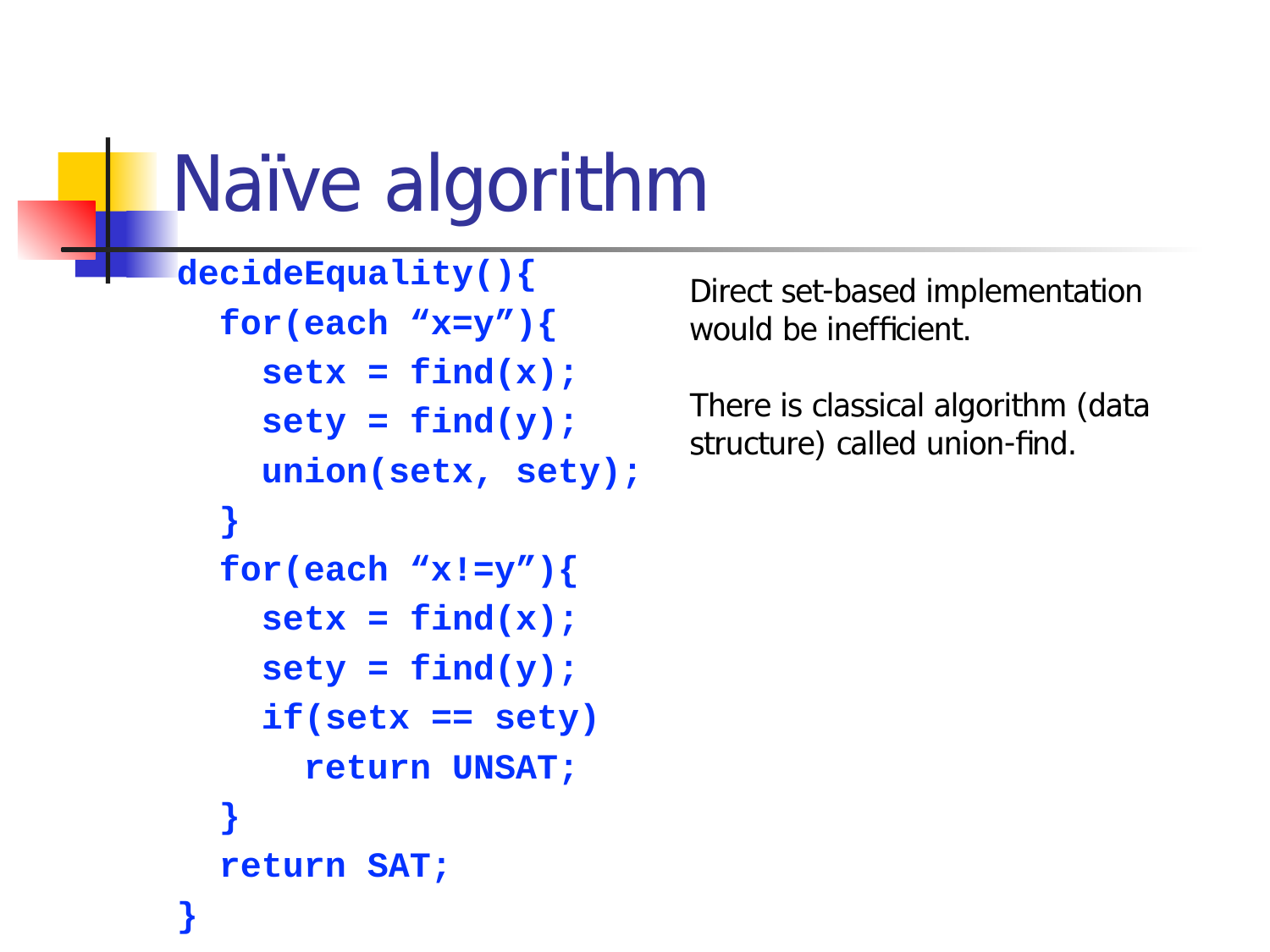

# Naïve algorithm
decideEquality(){
  for(each “x=y”){
    setx = find(x);
    sety = find(y);
    union(setx, sety);
  }
  for(each “x!=y”){
    setx = find(x);
    sety = find(y);
    if(setx == sety)
      return UNSAT;
  }
  return SAT;
}
Direct set-based implementation would be inefficient.

There is classical algorithm (data structure) called union-find.